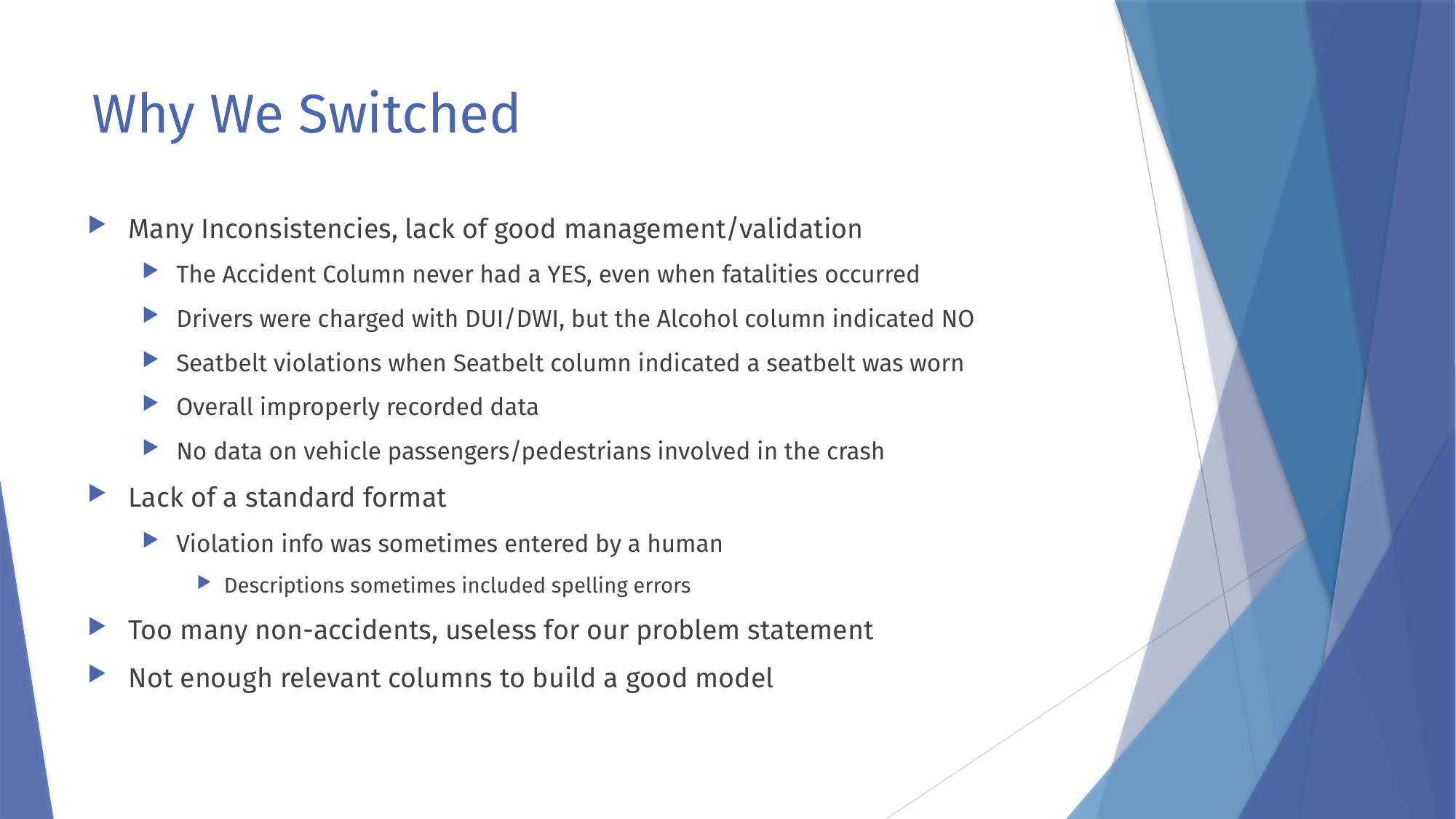

# Why We Switched
Many Inconsistencies, lack of good management/validation
The Accident Column never had a YES, even when fatalities occurred
Drivers were charged with DUI/DWI, but the Alcohol column indicated NO
Seatbelt violations when Seatbelt column indicated a seatbelt was worn
Overall improperly recorded data
No data on vehicle passengers/pedestrians involved in the crash
Lack of a standard format
Violation info was sometimes entered by a human
Descriptions sometimes included spelling errors
Too many non-accidents, useless for our problem statement
Not enough relevant columns to build a good model